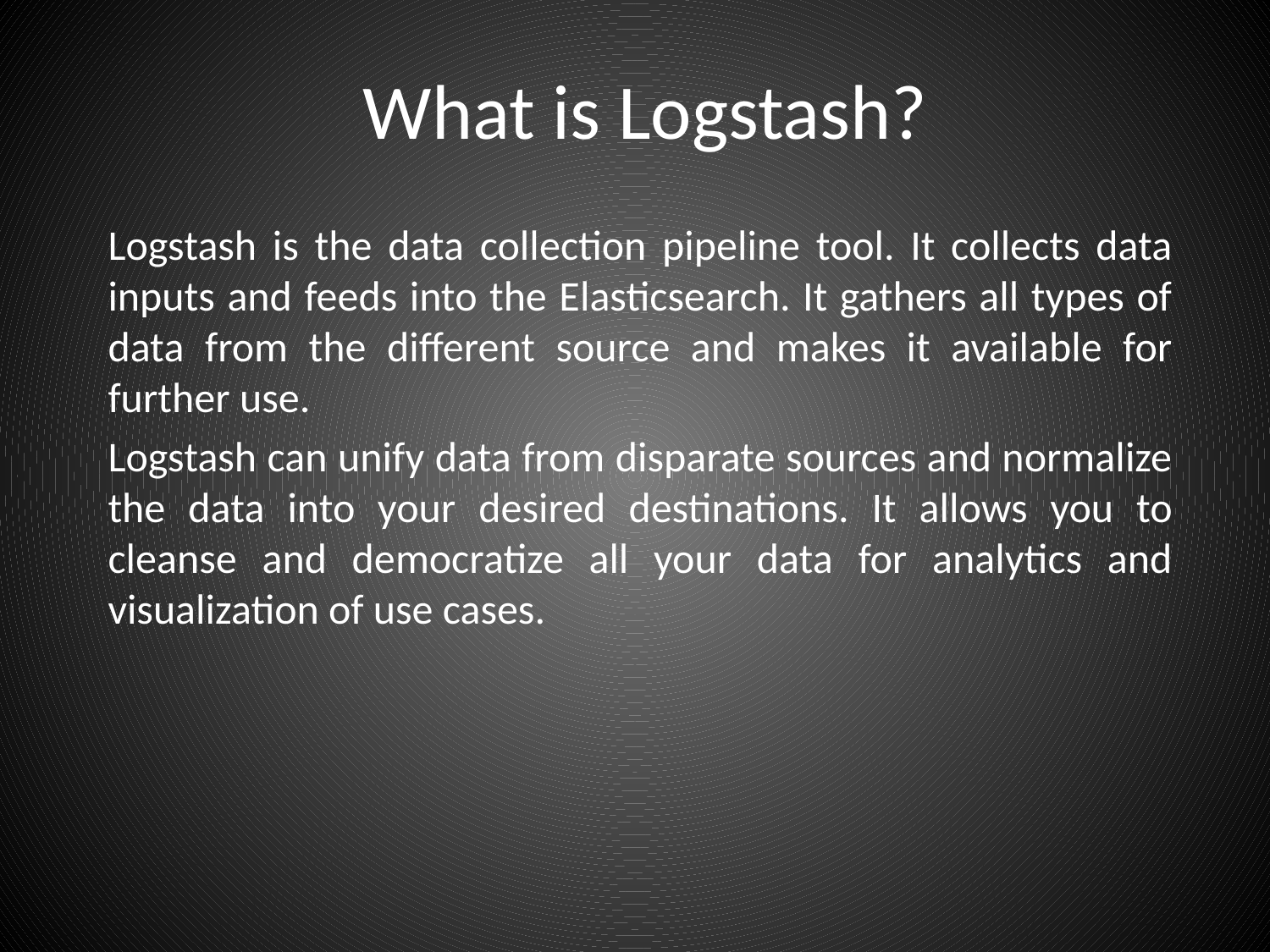

# What is Logstash?
Logstash is the data collection pipeline tool. It collects data inputs and feeds into the Elasticsearch. It gathers all types of data from the different source and makes it available for further use.
Logstash can unify data from disparate sources and normalize the data into your desired destinations. It allows you to cleanse and democratize all your data for analytics and visualization of use cases.